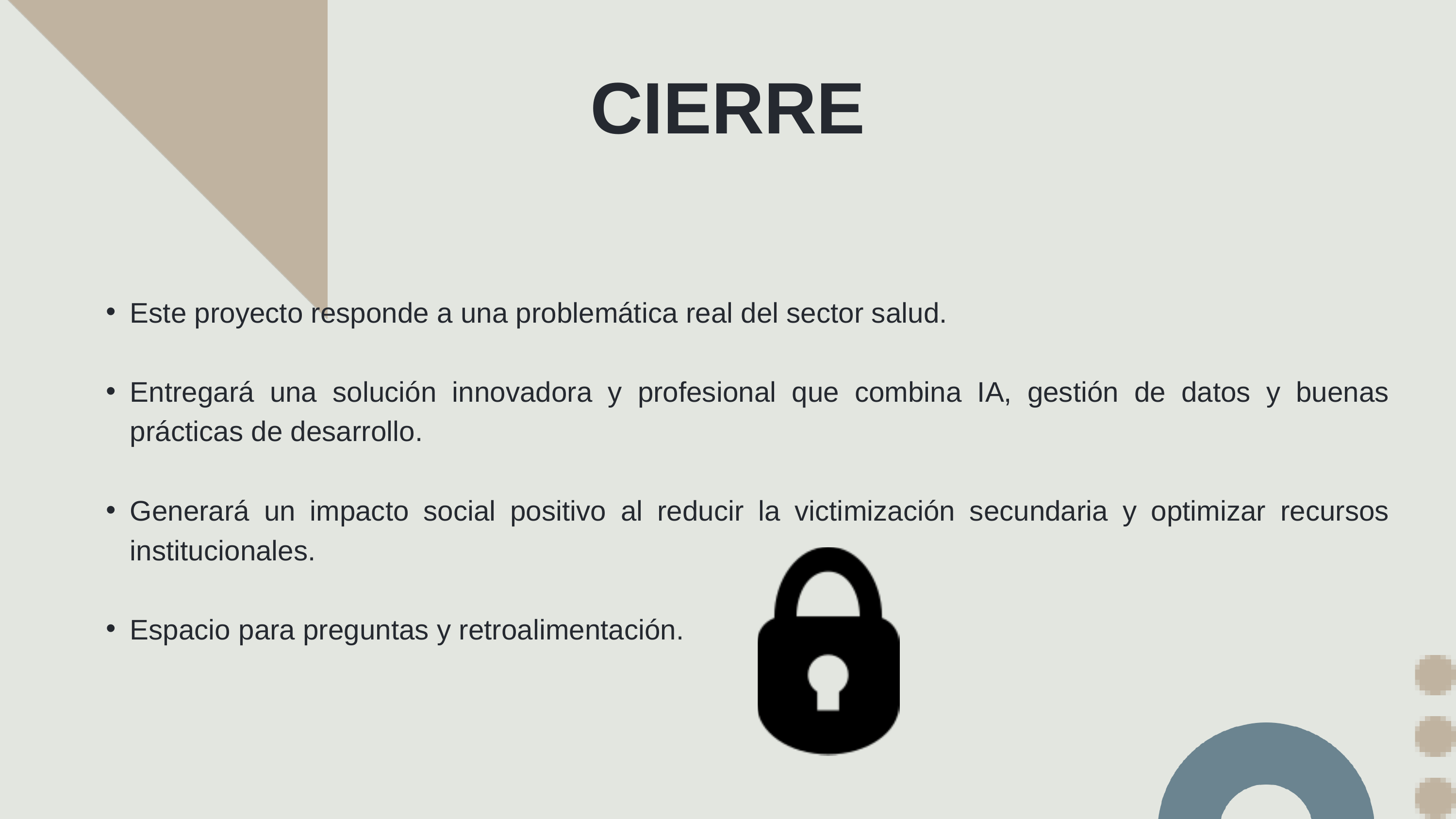

CIERRE
Este proyecto responde a una problemática real del sector salud.

Entregará una solución innovadora y profesional que combina IA, gestión de datos y buenas prácticas de desarrollo.

Generará un impacto social positivo al reducir la victimización secundaria y optimizar recursos institucionales.

Espacio para preguntas y retroalimentación.